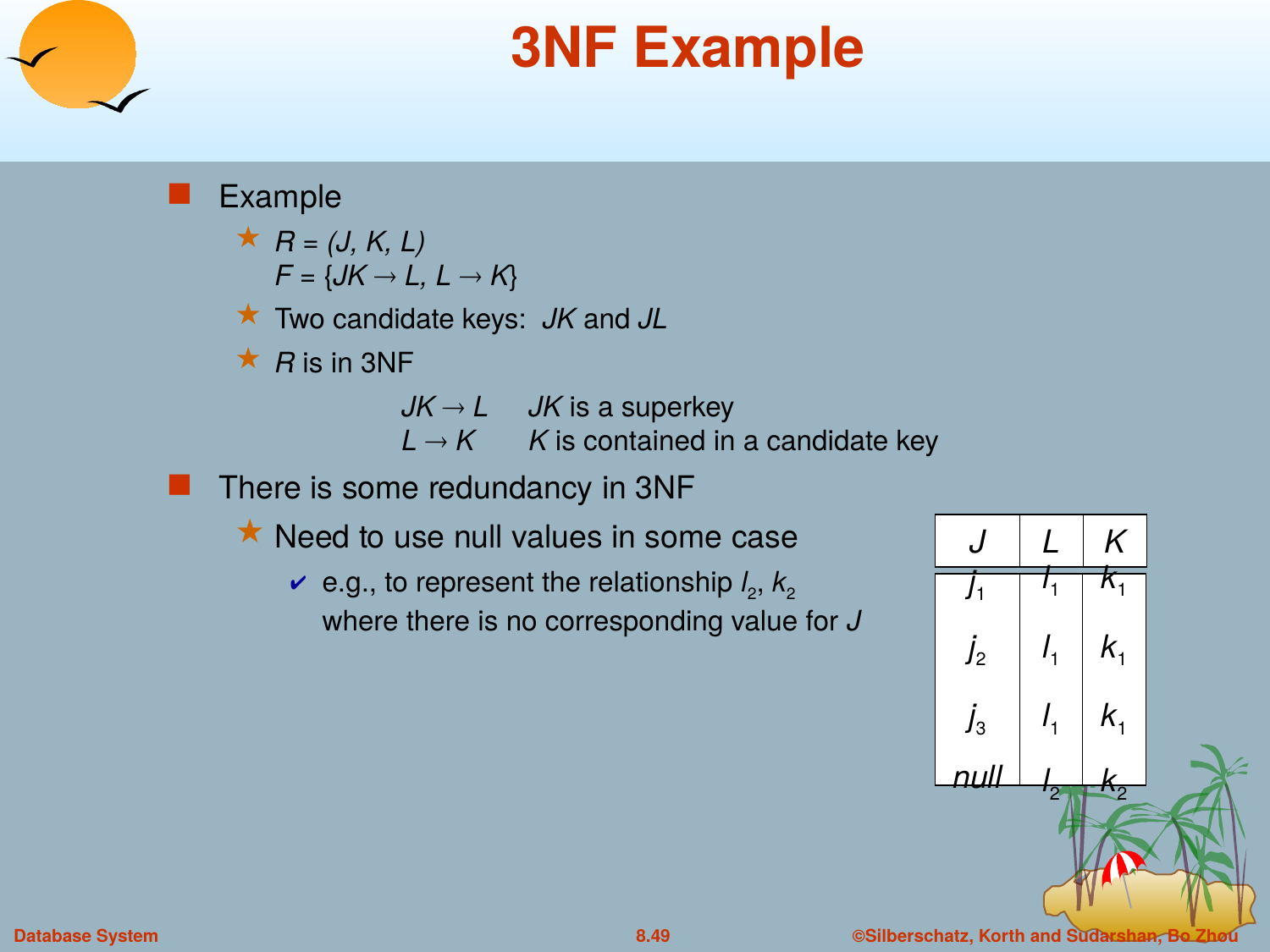

# 3NF Example
Example
R = (J, K, L)
F = {JK → L, L → K}
Two candidate keys:  JK and JL
R is in 3NF
		JK → L	JK is a superkey
	L → K	K is contained in a candidate key
There is some redundancy in 3NF
Need to use null values in some case
e.g., to represent the relationship l2, k2
where there is no corresponding value for J
J
L
K
j1

j2

j3

null
l1

l1

l1

l2
k1

k1

k1

k2